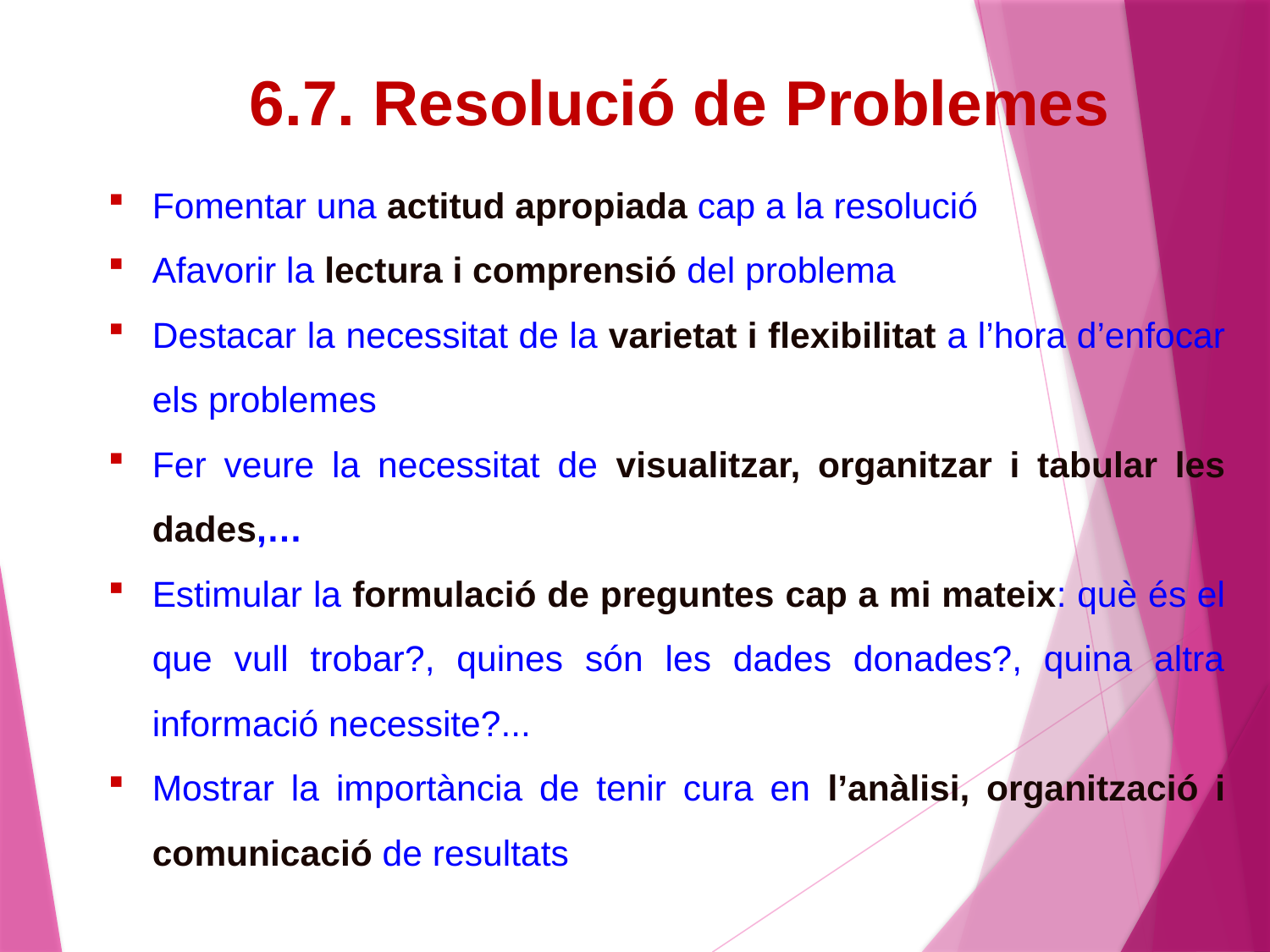

6.7. Resolució de Problemes

Fomentar una actitud apropiada cap a la resolució
Afavorir la lectura i comprensió del problema
Destacar la necessitat de la varietat i flexibilitat a l’hora d’enfocar els problemes
Fer veure la necessitat de visualitzar, organitzar i tabular les dades,…
Estimular la formulació de preguntes cap a mi mateix: què és el que vull trobar?, quines són les dades donades?, quina altra informació necessite?...
Mostrar la importància de tenir cura en l’anàlisi, organització i comunicació de resultats